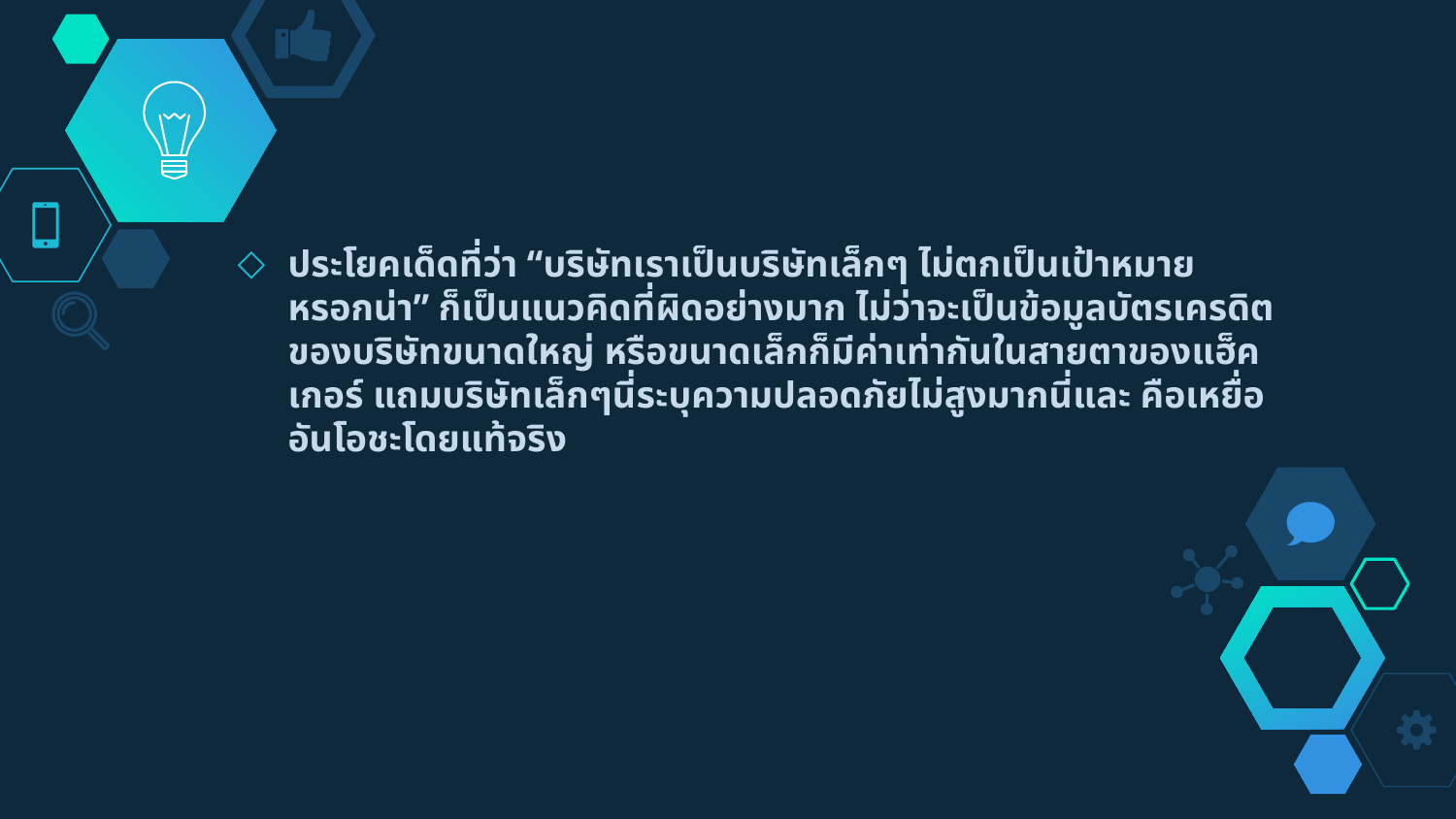

ประโยคเด็ดที่ว่า “บริษัทเราเป็นบริษัทเล็กๆ ไม่ตกเป็นเป้าหมายหรอกน่า” ก็เป็นแนวคิดที่ผิดอย่างมาก ไม่ว่าจะเป็นข้อมูลบัตรเครดิตของบริษัทขนาดใหญ่ หรือขนาดเล็กก็มีค่าเท่ากันในสายตาของแฮ็คเกอร์ แถมบริษัทเล็กๆนี่ระบุความปลอดภัยไม่สูงมากนี่และ คือเหยื่ออันโอชะโดยแท้จริง